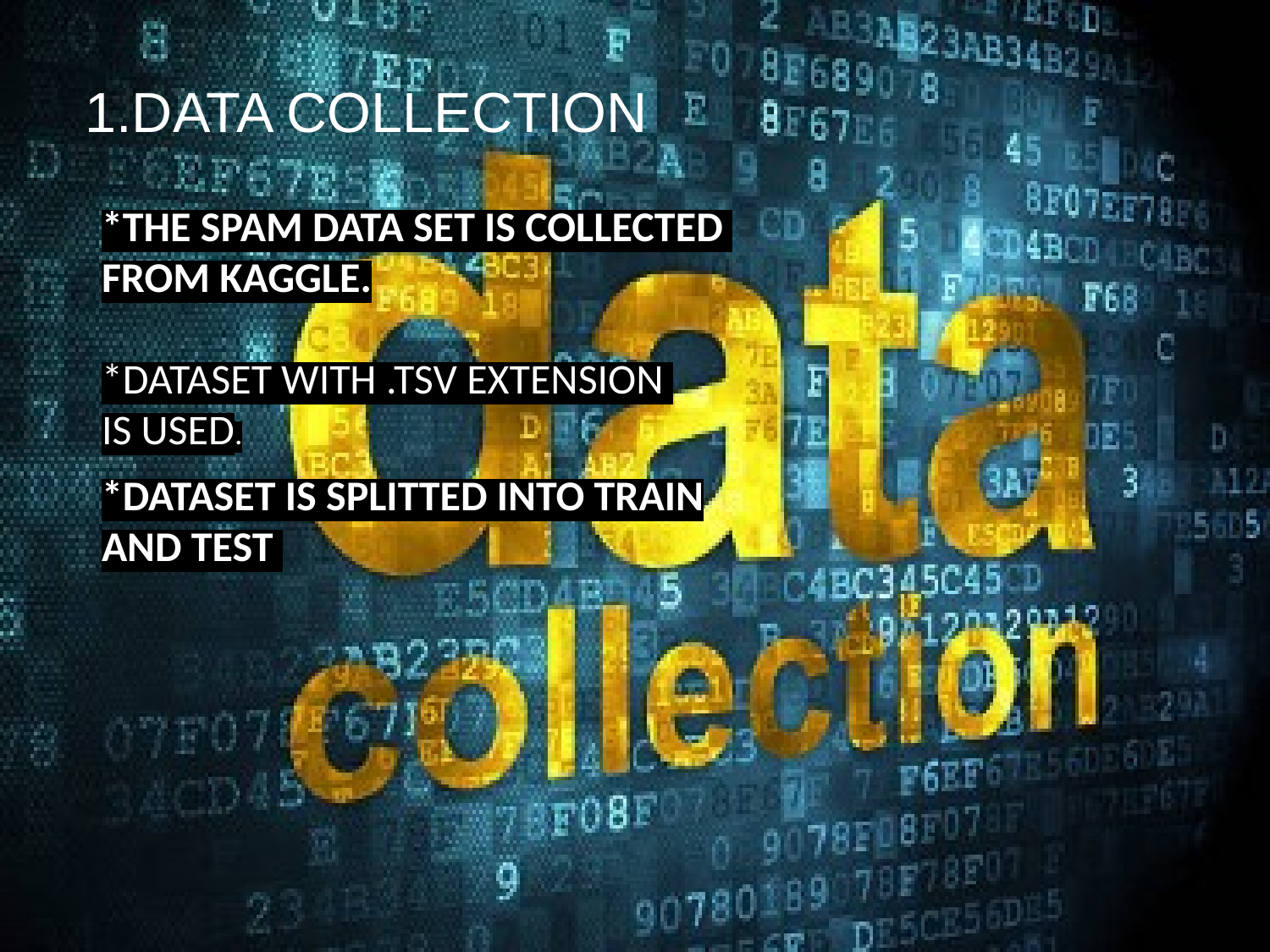

1.DATA COLLECTION
*THE SPAM DATA SET IS COLLECTED
FROM KAGGLE.

*DATASET WITH .TSV EXTENSION
IS USED.

*DATASET IS SPLITTED INTO TRAIN AND TEST